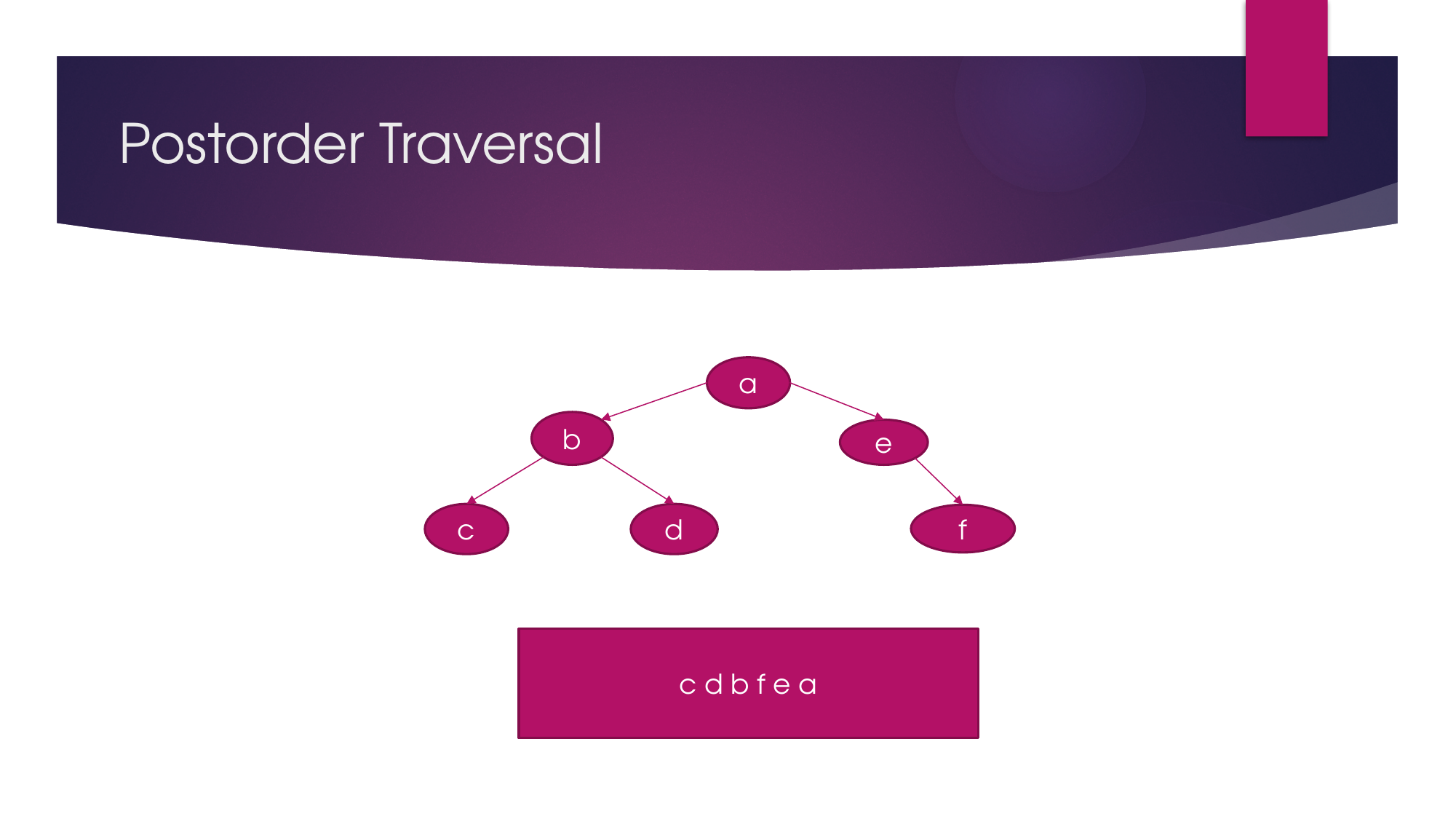

# Postorder Traversal
a
b
e
c
d
f
c d b f e a